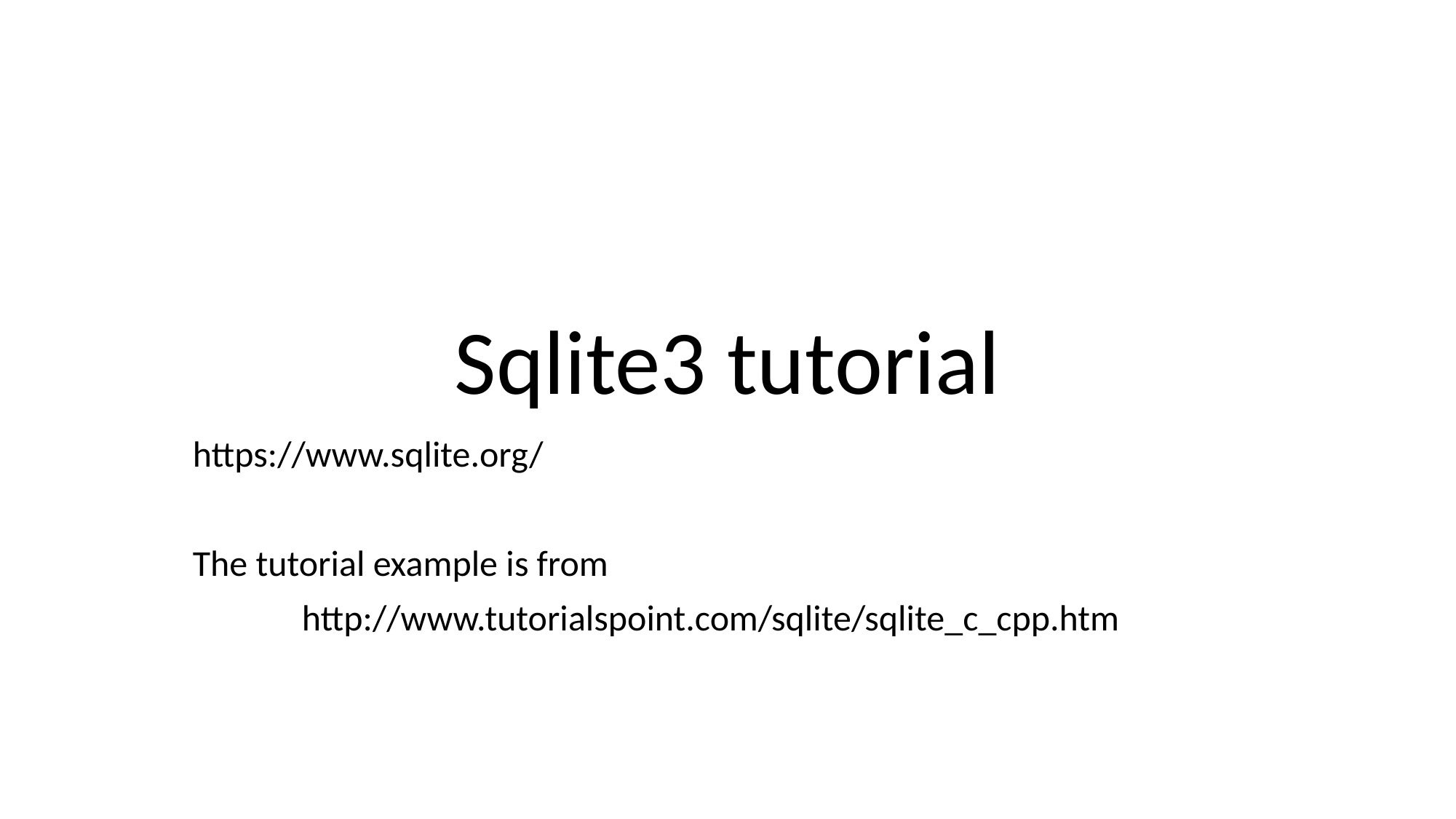

# Sqlite3 tutorial
https://www.sqlite.org/

The tutorial example is from
	http://www.tutorialspoint.com/sqlite/sqlite_c_cpp.htm